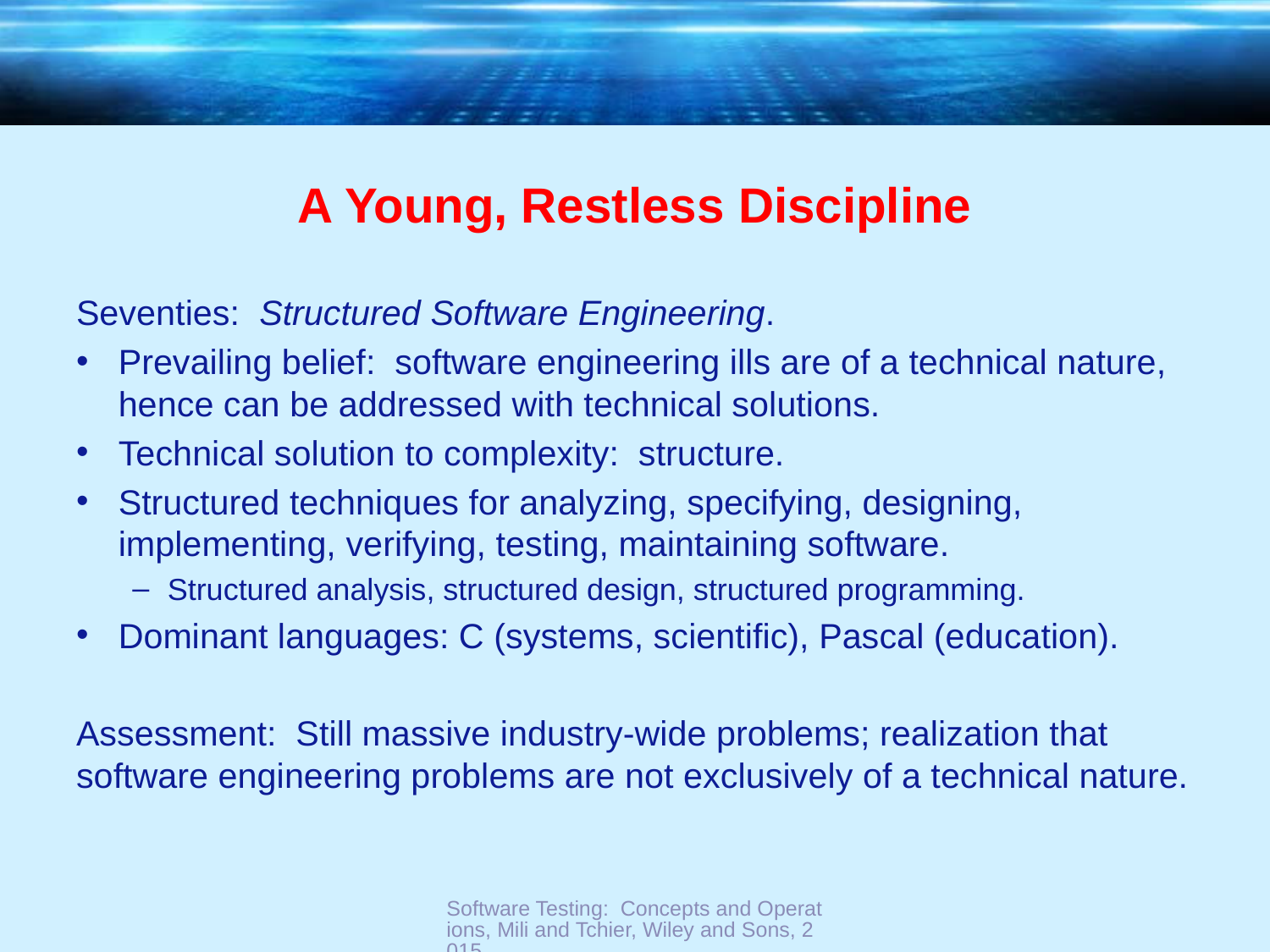

# A Young, Restless Discipline
Seventies:  Structured Software Engineering.
Prevailing belief:  software engineering ills are of a technical nature, hence can be addressed with technical solutions.
Technical solution to complexity:  structure.
Structured techniques for analyzing, specifying, designing, implementing, verifying, testing, maintaining software.
Structured analysis, structured design, structured programming.
Dominant languages: C (systems, scientific), Pascal (education).

Assessment:  Still massive industry-wide problems; realization that software engineering problems are not exclusively of a technical nature.
Software Testing:  Concepts and Operations, Mili and Tchier, Wiley and Sons, 2015